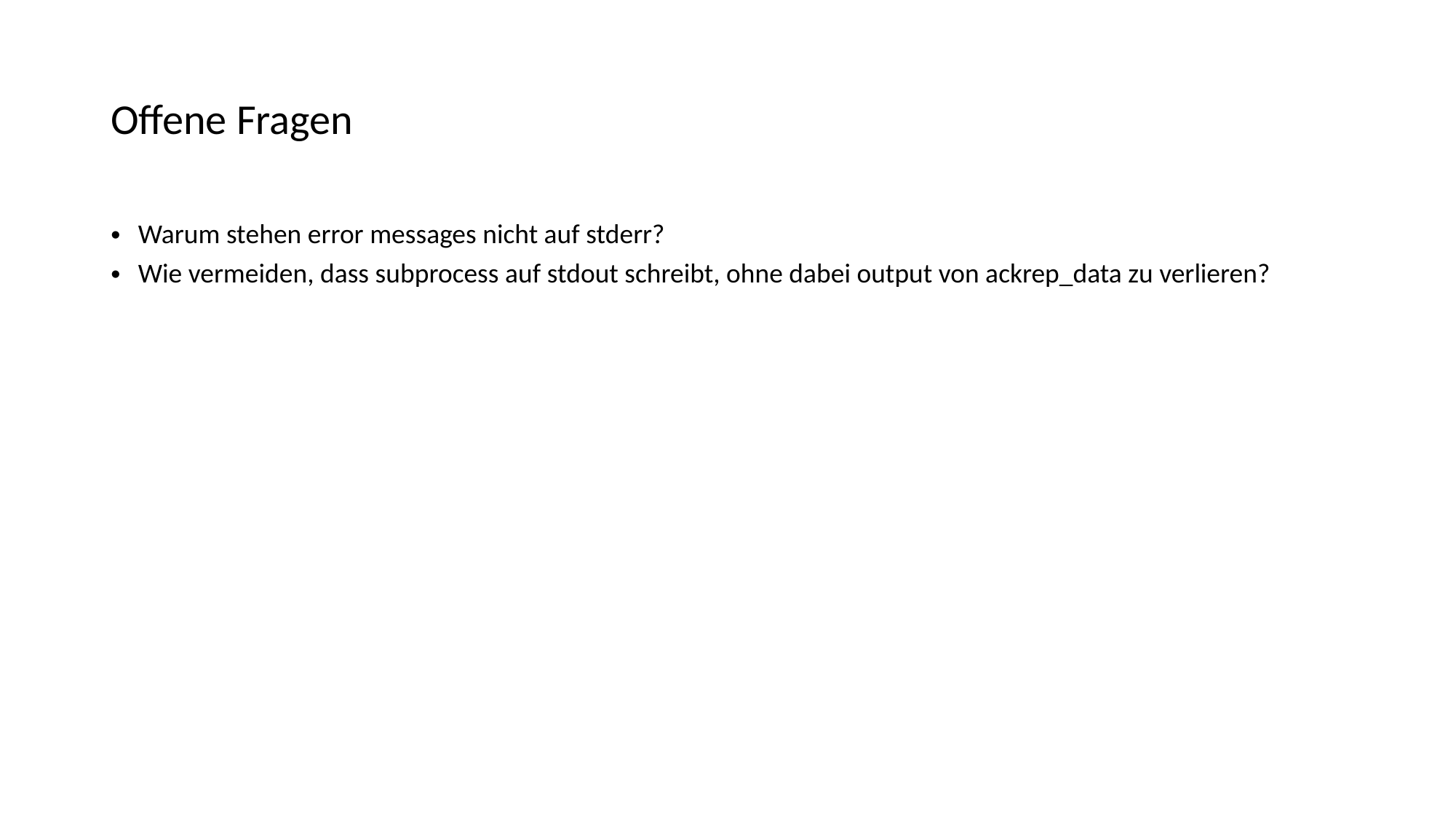

# Offene Fragen
Warum stehen error messages nicht auf stderr?
Wie vermeiden, dass subprocess auf stdout schreibt, ohne dabei output von ackrep_data zu verlieren?